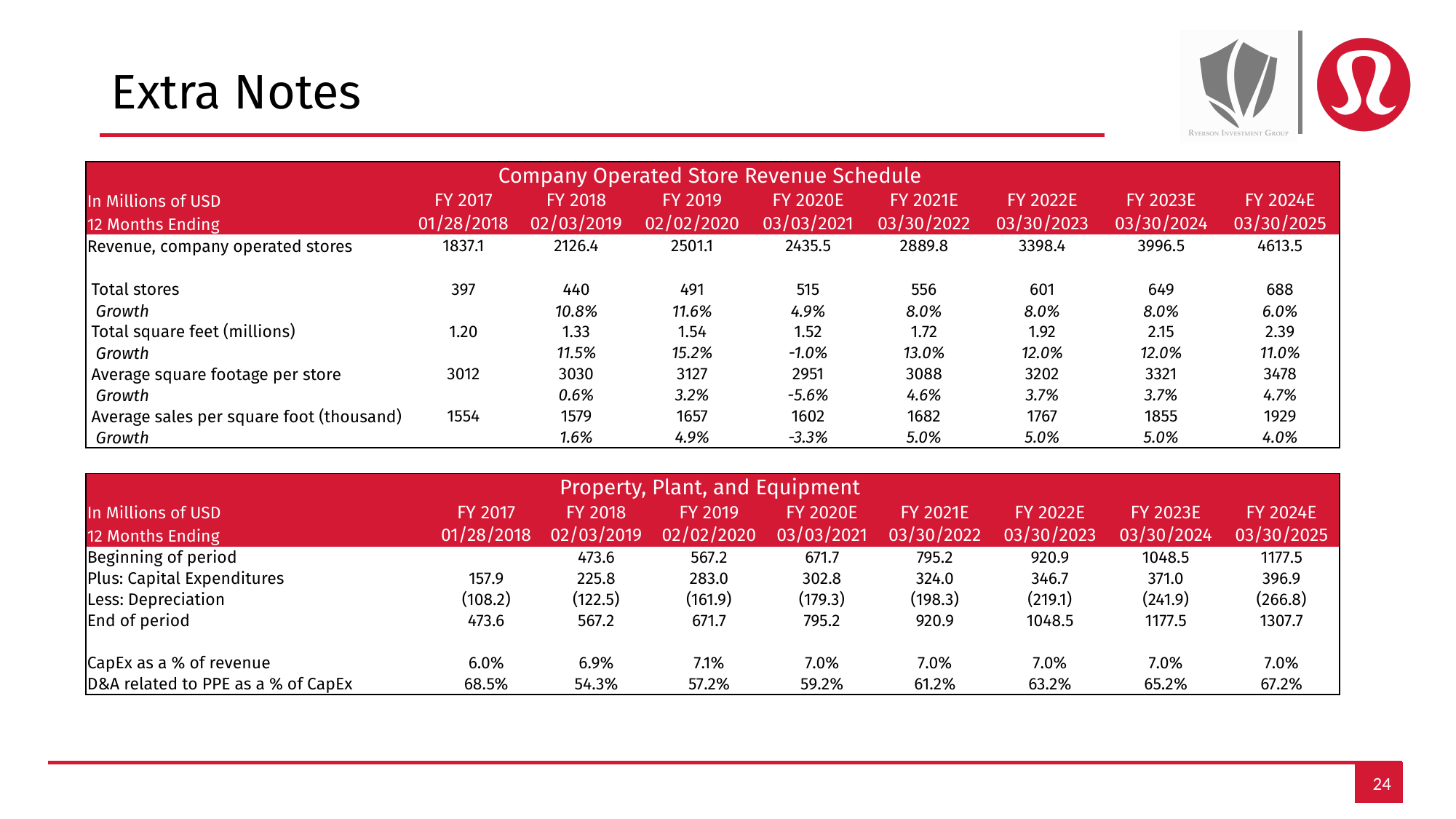

# Extra Notes
| Company Operated Store Revenue Schedule |  |  |  |  |  |  |  |  |
| --- | --- | --- | --- | --- | --- | --- | --- | --- |
| In Millions of USD | FY 2017 | FY 2018 | FY 2019 | FY 2020E | FY 2021E | FY 2022E | FY 2023E | FY 2024E |
| 12 Months Ending | 01/28/2018 | 02/03/2019 | 02/02/2020 | 03/03/2021 | 03/30/2022 | 03/30/2023 | 03/30/2024 | 03/30/2025 |
| Revenue, company operated stores | 1837.1 | 2126.4 | 2501.1 | 2435.5 | 2889.8 | 3398.4 | 3996.5 | 4613.5 |
|  |  |  |  |  |  |  |  |  |
| Total stores | 397 | 440 | 491 | 515 | 556 | 601 | 649 | 688 |
| Growth |  | 10.8% | 11.6% | 4.9% | 8.0% | 8.0% | 8.0% | 6.0% |
| Total square feet (millions) | 1.20 | 1.33 | 1.54 | 1.52 | 1.72 | 1.92 | 2.15 | 2.39 |
| Growth |  | 11.5% | 15.2% | -1.0% | 13.0% | 12.0% | 12.0% | 11.0% |
| Average square footage per store | 3012 | 3030 | 3127 | 2951 | 3088 | 3202 | 3321 | 3478 |
| Growth |  | 0.6% | 3.2% | -5.6% | 4.6% | 3.7% | 3.7% | 4.7% |
| Average sales per square foot (thousand) | 1554 | 1579 | 1657 | 1602 | 1682 | 1767 | 1855 | 1929 |
| Growth |  | 1.6% | 4.9% | -3.3% | 5.0% | 5.0% | 5.0% | 4.0% |
| Property, Plant, and Equipment |  |  |  |  |  |  |  |  |
| --- | --- | --- | --- | --- | --- | --- | --- | --- |
| In Millions of USD | FY 2017 | FY 2018 | FY 2019 | FY 2020E | FY 2021E | FY 2022E | FY 2023E | FY 2024E |
| 12 Months Ending | 01/28/2018 | 02/03/2019 | 02/02/2020 | 03/03/2021 | 03/30/2022 | 03/30/2023 | 03/30/2024 | 03/30/2025 |
| Beginning of period |  | 473.6 | 567.2 | 671.7 | 795.2 | 920.9 | 1048.5 | 1177.5 |
| Plus: Capital Expenditures | 157.9 | 225.8 | 283.0 | 302.8 | 324.0 | 346.7 | 371.0 | 396.9 |
| Less: Depreciation | (108.2) | (122.5) | (161.9) | (179.3) | (198.3) | (219.1) | (241.9) | (266.8) |
| End of period | 473.6 | 567.2 | 671.7 | 795.2 | 920.9 | 1048.5 | 1177.5 | 1307.7 |
|  |  |  |  |  |  |  |  |  |
| CapEx as a % of revenue | 6.0% | 6.9% | 7.1% | 7.0% | 7.0% | 7.0% | 7.0% | 7.0% |
| D&A related to PPE as a % of CapEx | 68.5% | 54.3% | 57.2% | 59.2% | 61.2% | 63.2% | 65.2% | 67.2% |